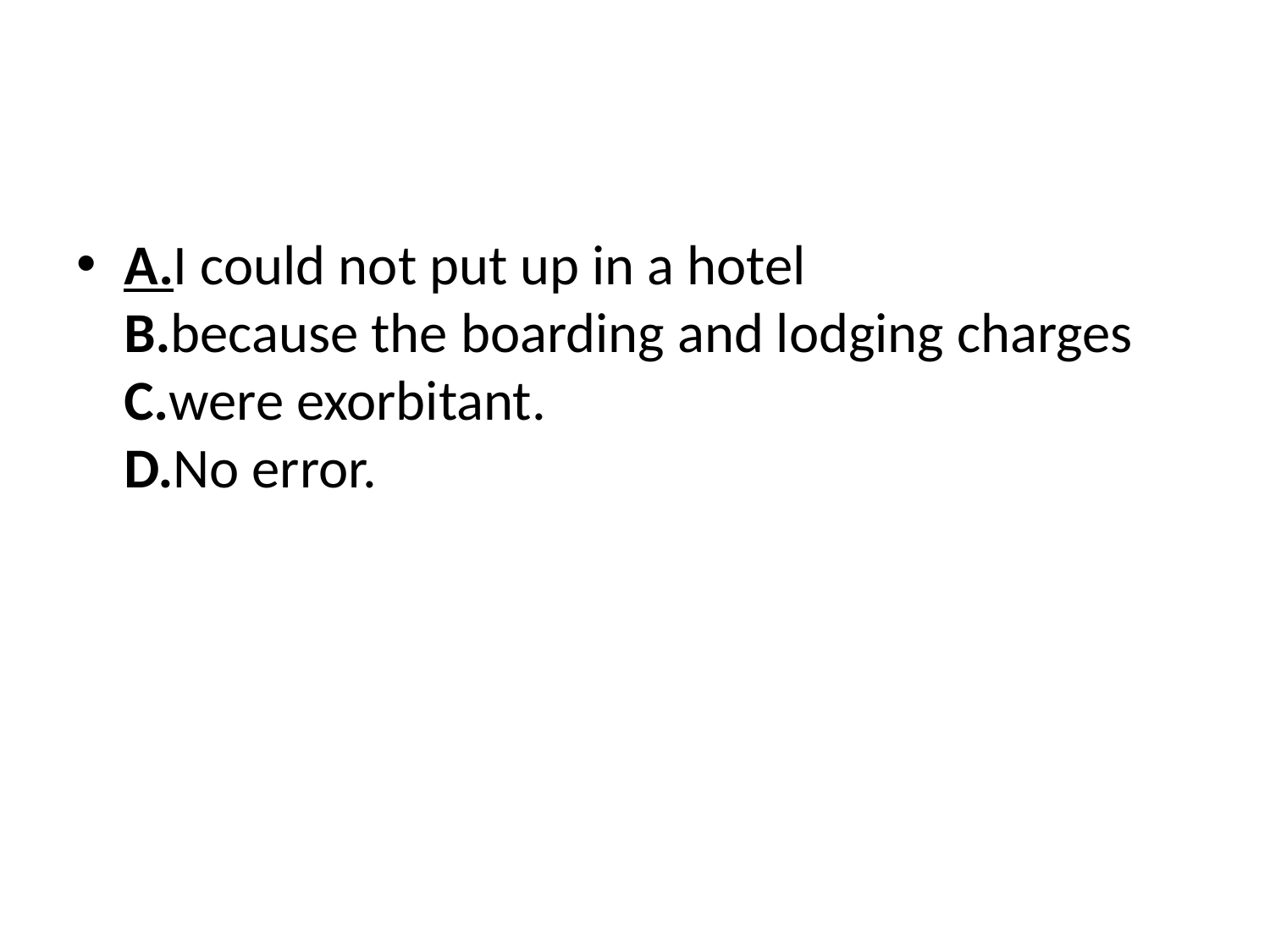

A.I could not put up in a hotel                     B.because the boarding and lodging charges   C.were exorbitant.                                          D.No error.